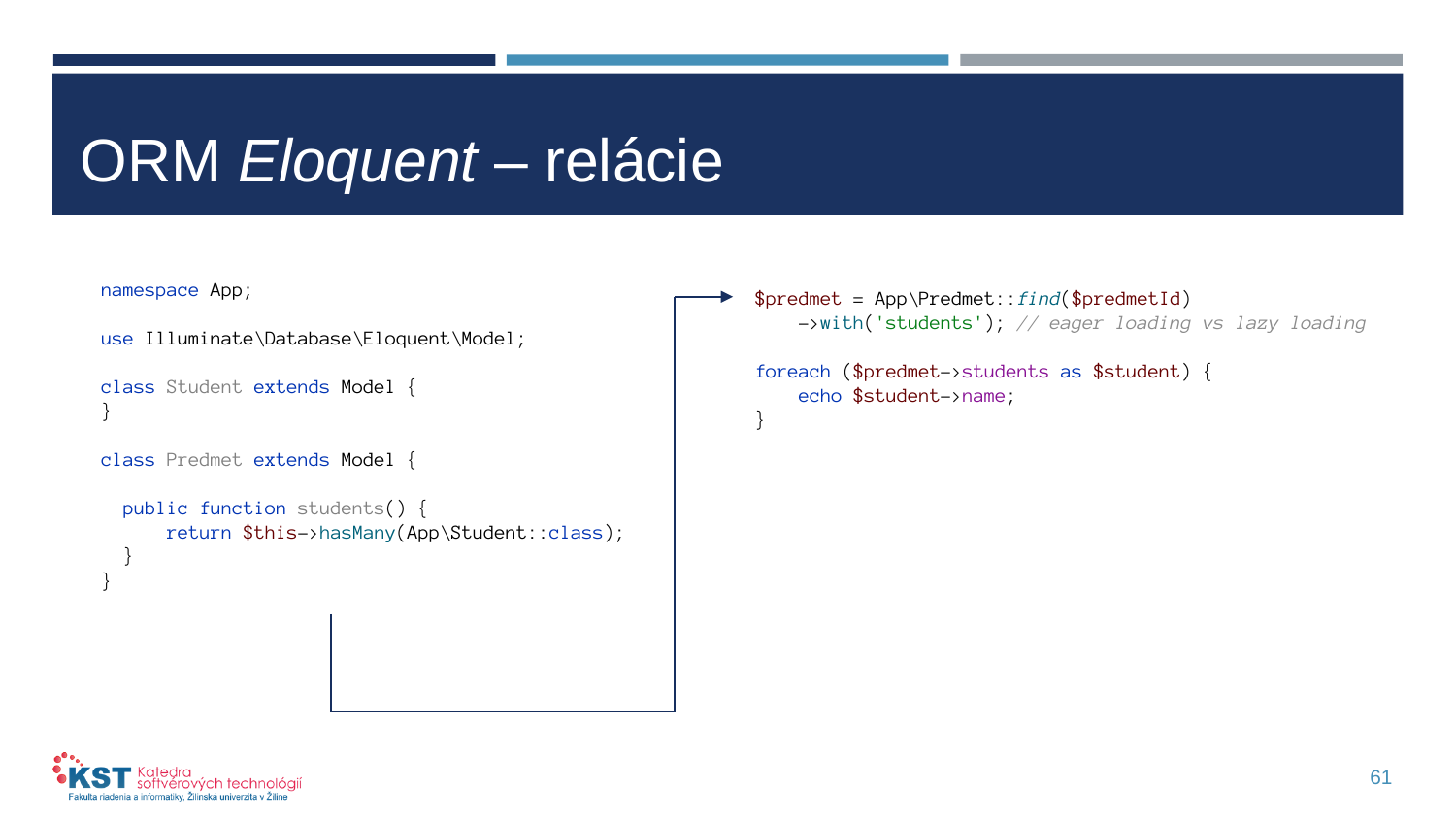

# ORM Eloquent – relácie
namespace App;
use Illuminate\Database\Eloquent\Model;
class Student extends Model {
}
class Predmet extends Model {
  public function students() {
      return $this->hasMany(App\Student::class);
  }
}
$predmet = App\Predmet::find($predmetId)
    ->with('students'); // eager loading vs lazy loading
foreach ($predmet->students as $student) {
    echo $student->name;
}
61